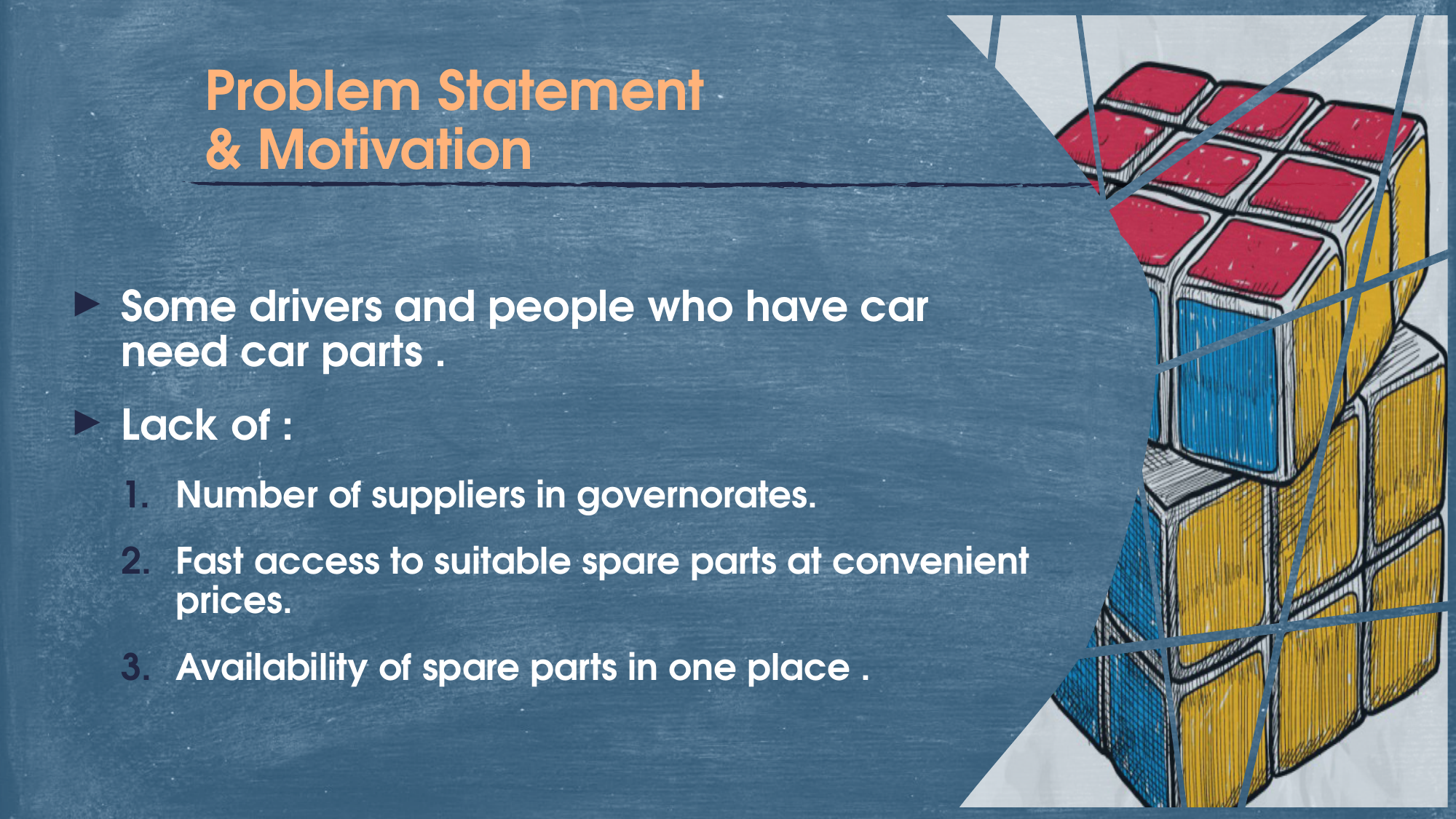

Problem Statement & Motivation
Some drivers and people who have car need car parts .
Lack of :
Number of suppliers in governorates.
Fast access to suitable spare parts at convenient prices.
Availability of spare parts in one place .